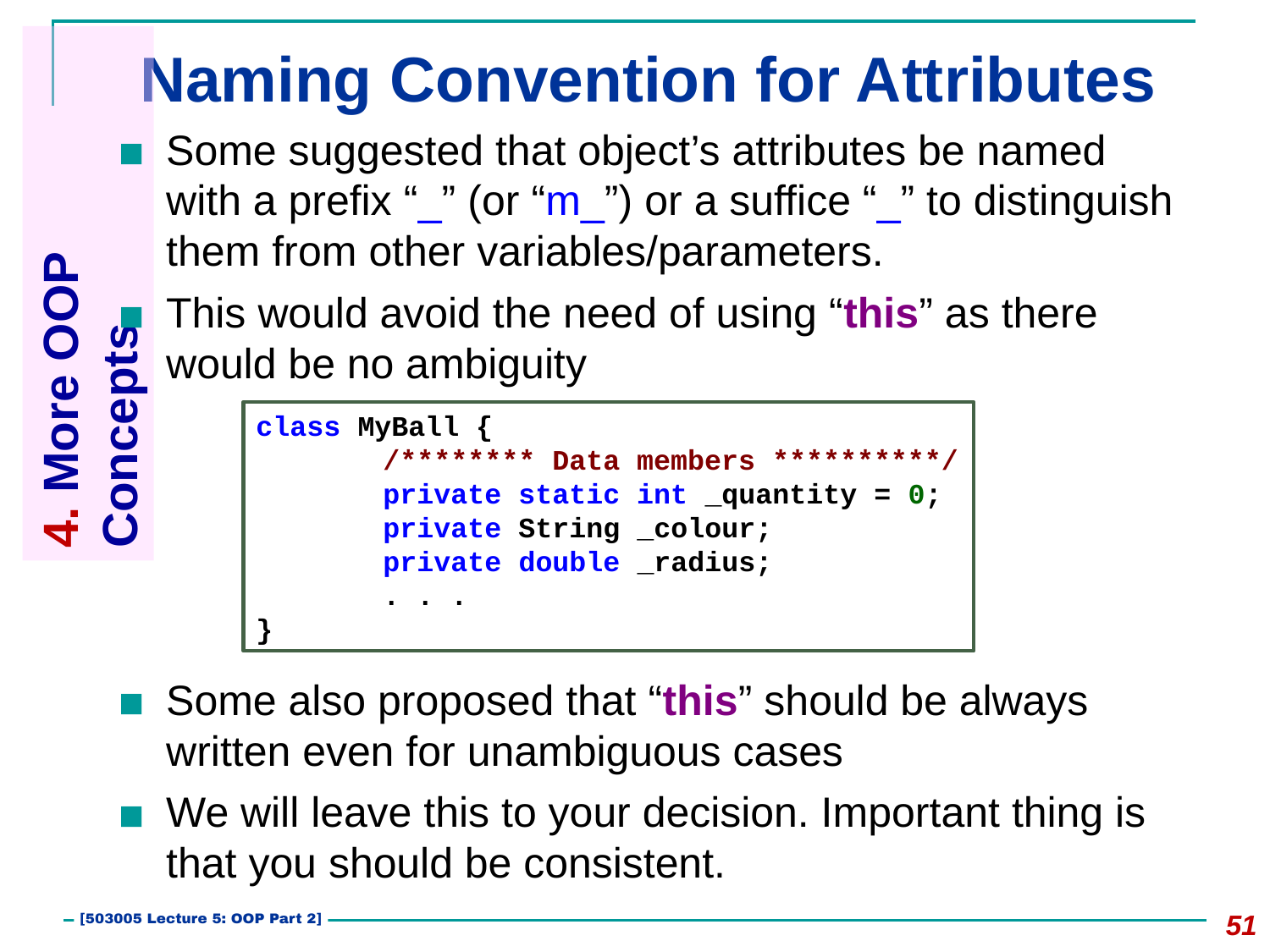

# Naming Convention for Attributes
Some suggested that object’s attributes be named with a prefix “_” (or “m_”) or a suffice “_” to distinguish them from other variables/parameters.
This would avoid the need of using “this” as there would be no ambiguity
4. More OOP Concepts
class MyBall {
	/******** Data members **********/
	private static int _quantity = 0;
	private String _colour;
	private double _radius;
	. . .
}
Some also proposed that “this” should be always written even for unambiguous cases
We will leave this to your decision. Important thing is that you should be consistent.
51
[503005 Lecture 5: OOP Part 2]